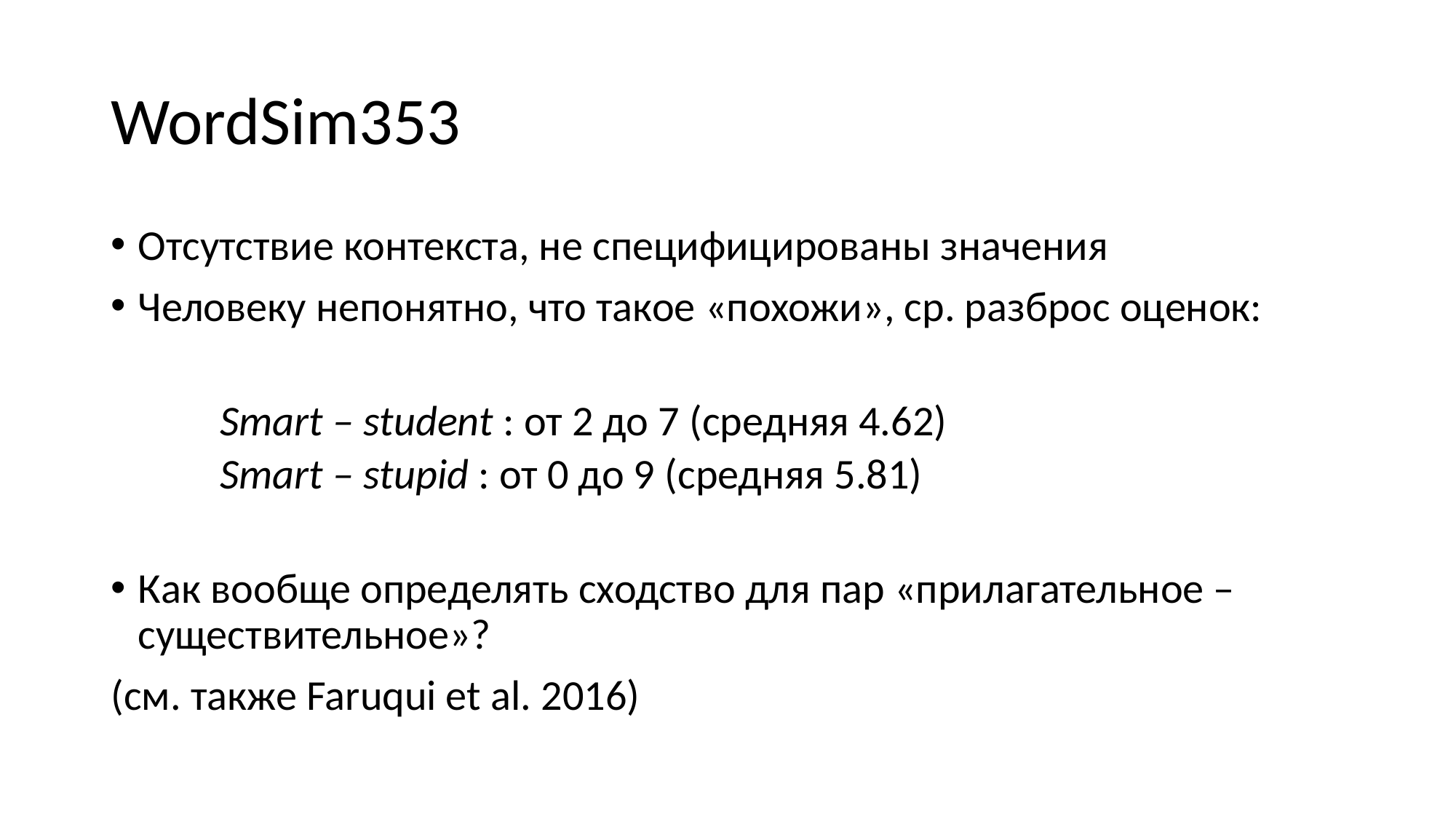

# WordSim353
Отсутствие контекста, не специфицированы значения
Человеку непонятно, что такое «похожи», ср. разброс оценок:

Smart – student : от 2 до 7 (средняя 4.62)
Smart – stupid : от 0 до 9 (средняя 5.81)

Как вообще определять сходство для пар «прилагательное – существительное»?
(см. также Faruqui et al. 2016)